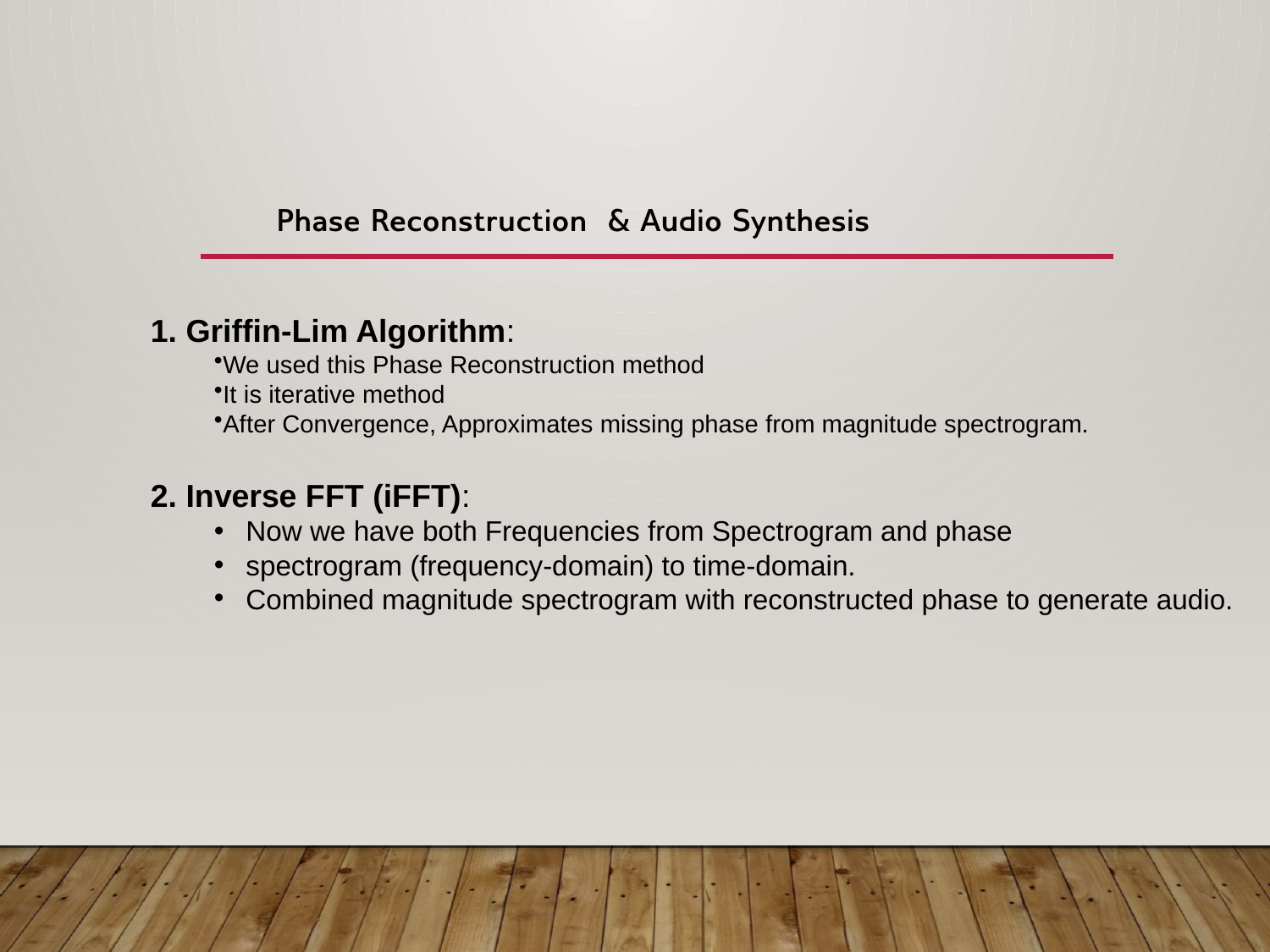

# Phase Reconstruction  & Audio Synthesis
1. Griffin-Lim Algorithm:
We used this Phase Reconstruction method
It is iterative method
After Convergence, Approximates missing phase from magnitude spectrogram.

2. Inverse FFT (iFFT):
Now we have both Frequencies from Spectrogram and phase
spectrogram (frequency-domain) to time-domain.
Combined magnitude spectrogram with reconstructed phase to generate audio.